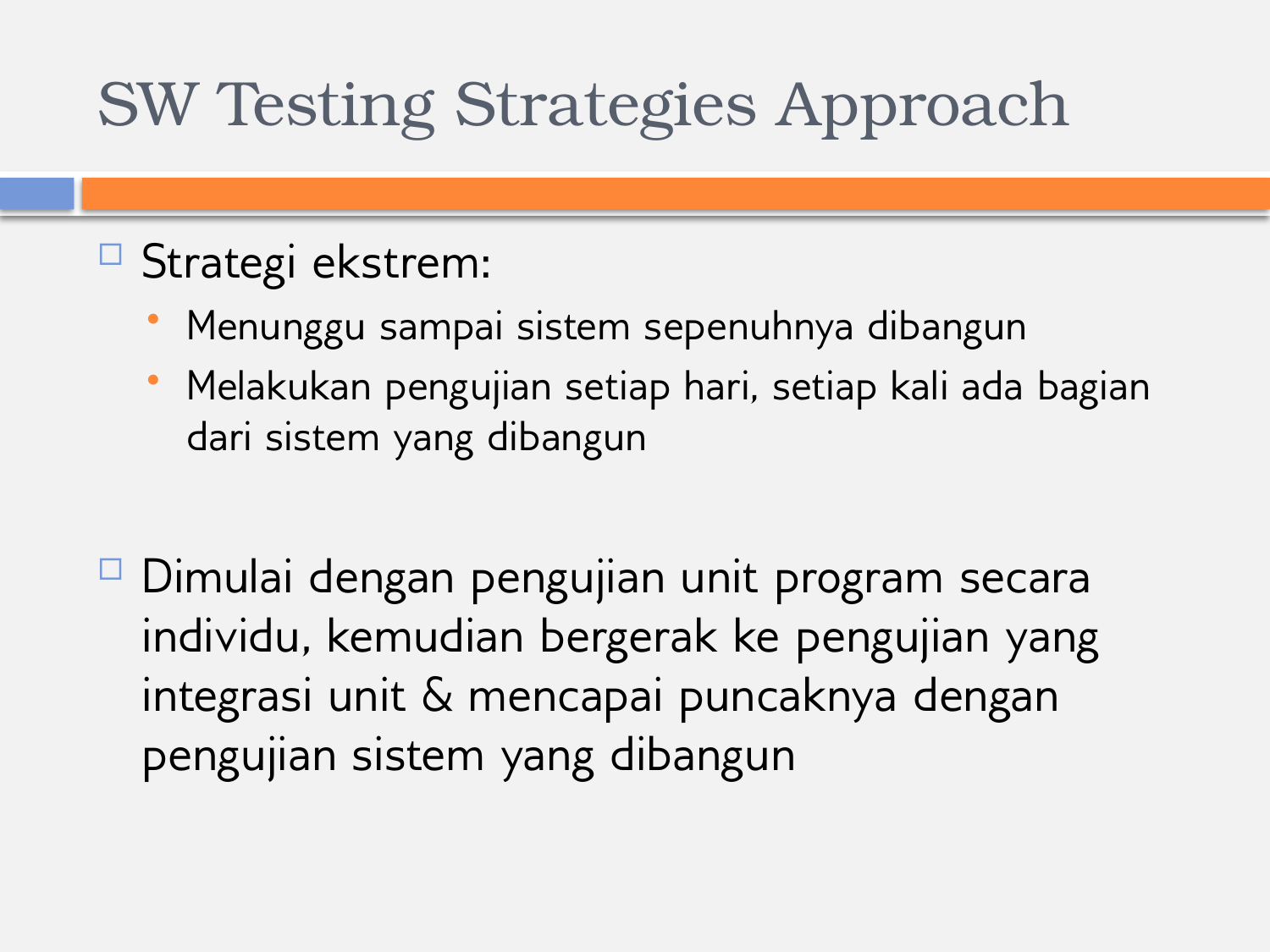

# SW Testing Strategies Approach
Strategi ekstrem:
Menunggu sampai sistem sepenuhnya dibangun
Melakukan pengujian setiap hari, setiap kali ada bagian dari sistem yang dibangun

Dimulai dengan pengujian unit program secara individu, kemudian bergerak ke pengujian yang integrasi unit & mencapai puncaknya dengan pengujian sistem yang dibangun